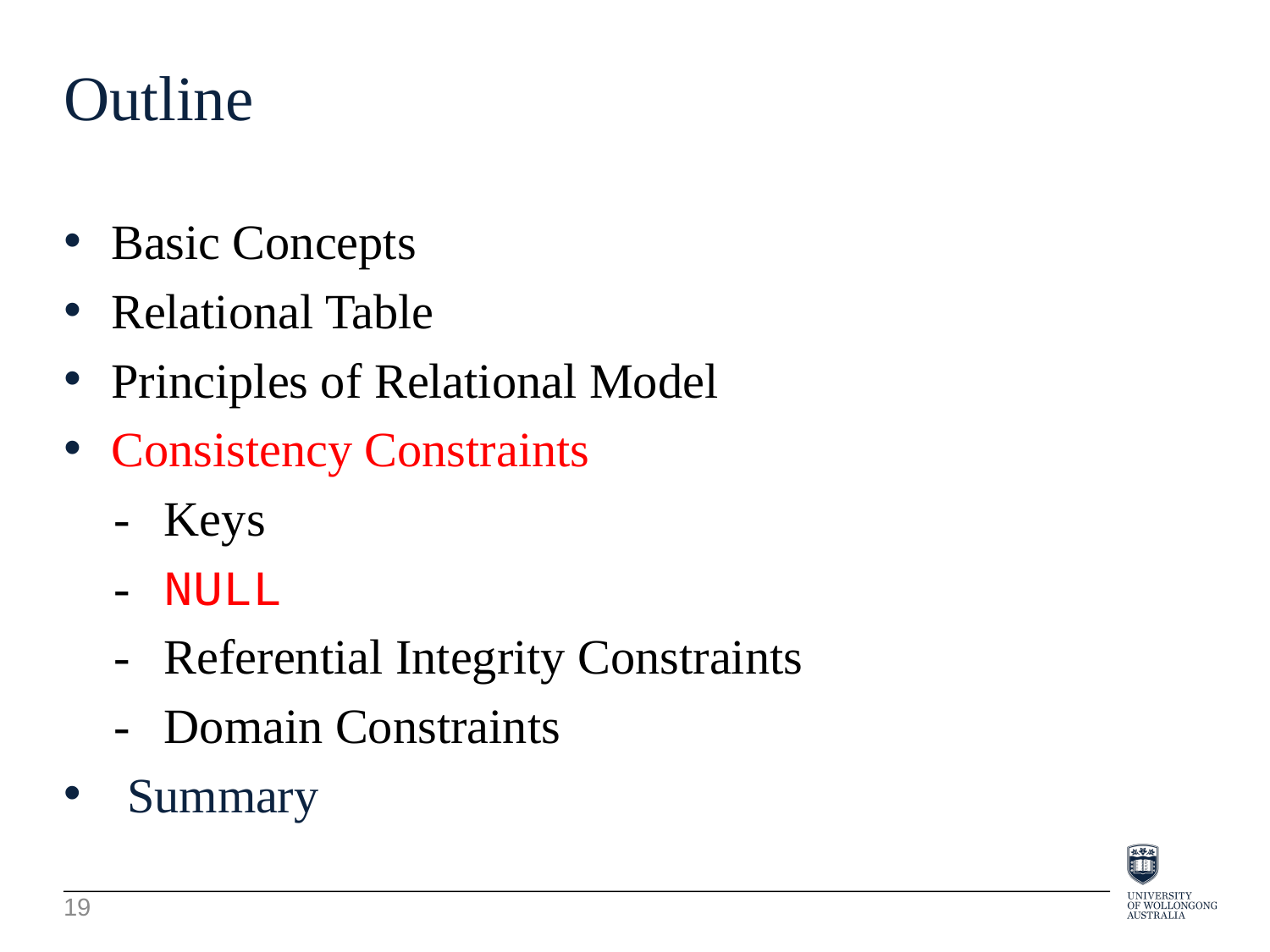

Outline
Basic Concepts
Relational Table
Principles of Relational Model
Consistency Constraints
-	Keys
-	NULL
-	Referential Integrity Constraints
-	Domain Constraints
Summary

19